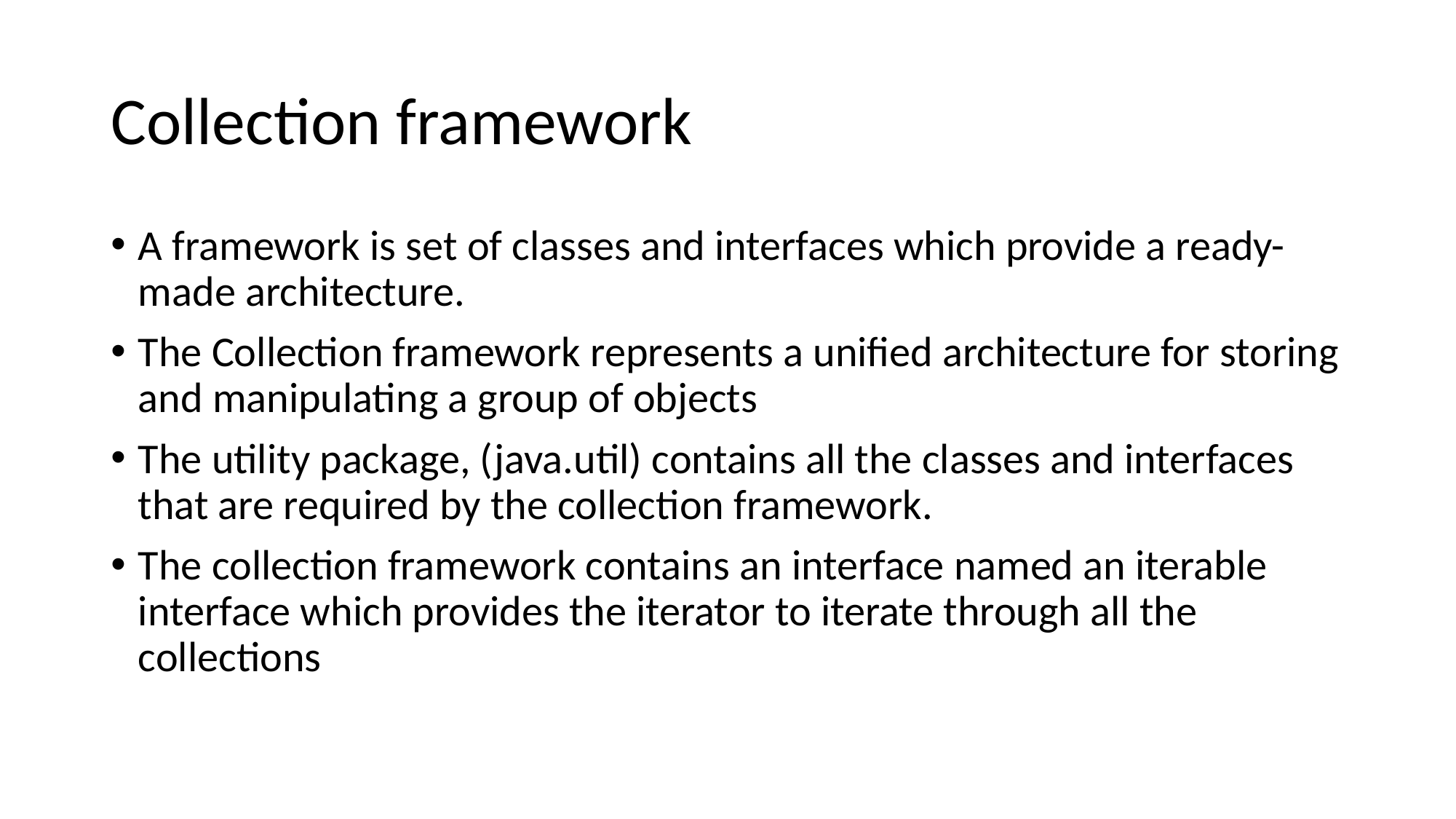

# Collection framework
A framework is set of classes and interfaces which provide a ready-made architecture.
The Collection framework represents a unified architecture for storing and manipulating a group of objects
The utility package, (java.util) contains all the classes and interfaces that are required by the collection framework.
The collection framework contains an interface named an iterable interface which provides the iterator to iterate through all the collections